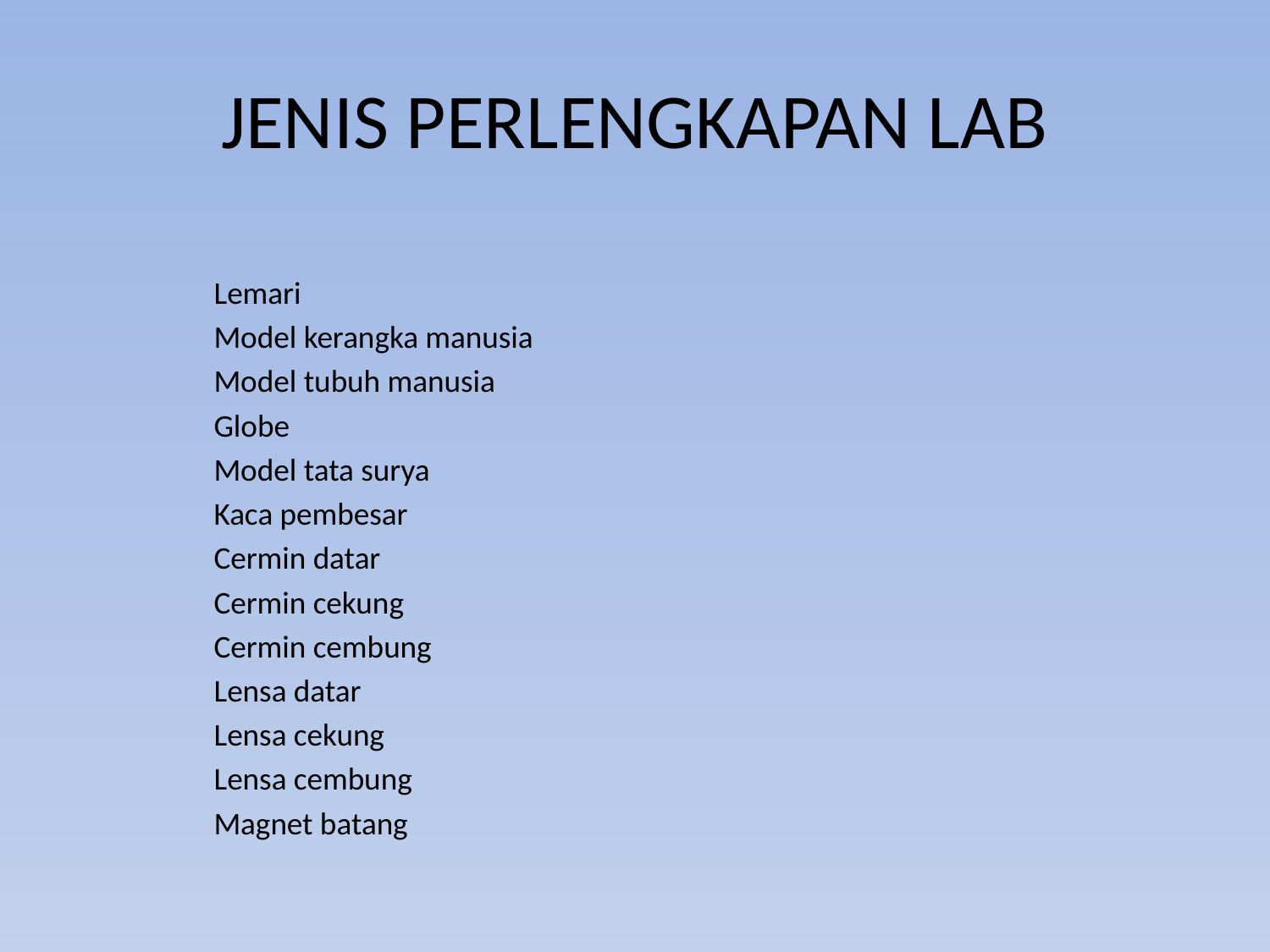

# JENIS PERLENGKAPAN LAB

Lemari
Model kerangka manusia
Model tubuh manusia
Globe
Model tata surya
Kaca pembesar
Cermin datar
Cermin cekung
Cermin cembung
Lensa datar
Lensa cekung
Lensa cembung
Magnet batang